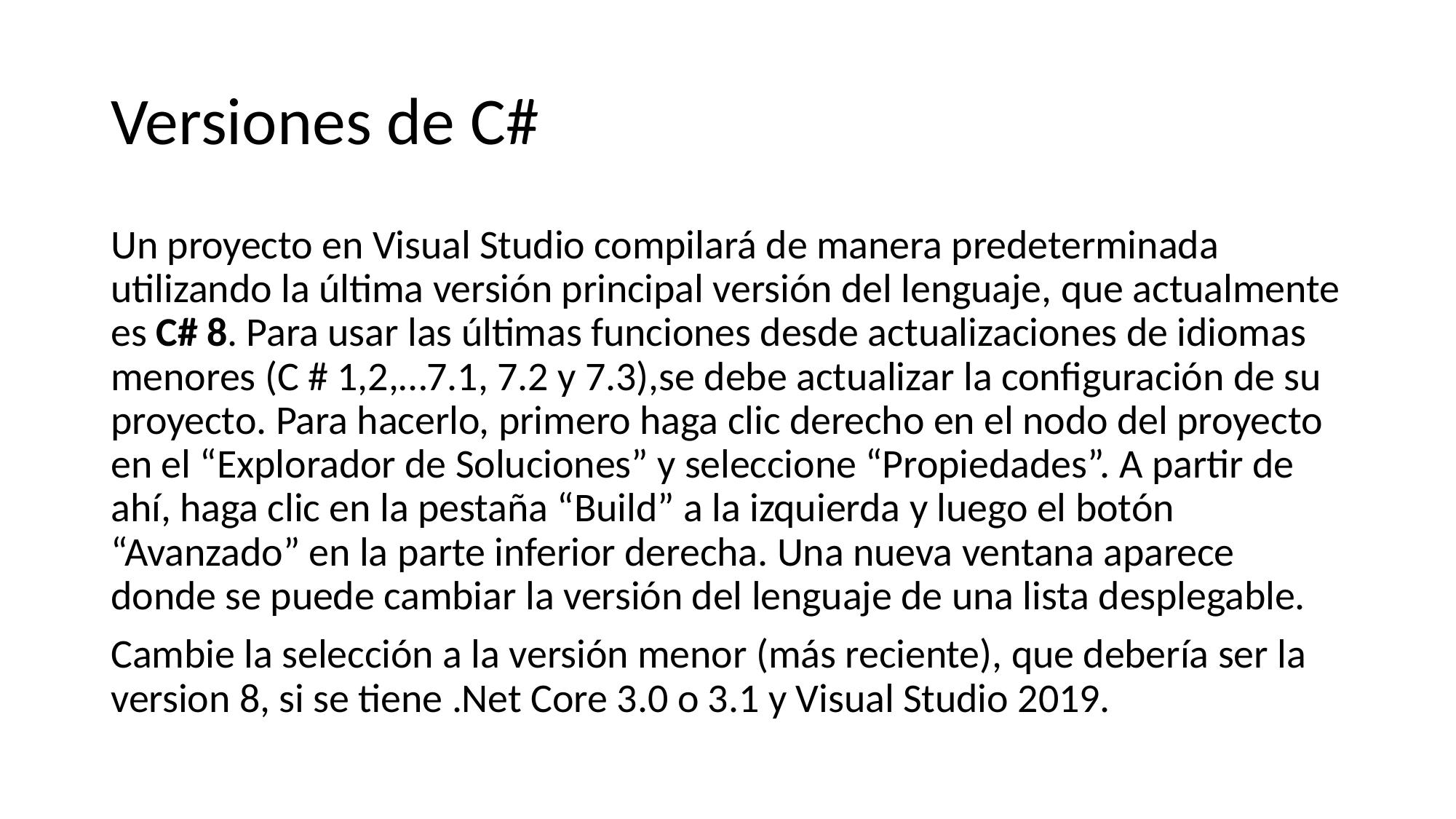

# Versiones de C#
Un proyecto en Visual Studio compilará de manera predeterminada utilizando la última versión principal versión del lenguaje, que actualmente es C# 8. Para usar las últimas funciones desde actualizaciones de idiomas menores (C # 1,2,…7.1, 7.2 y 7.3),se debe actualizar la configuración de su proyecto. Para hacerlo, primero haga clic derecho en el nodo del proyecto en el “Explorador de Soluciones” y seleccione “Propiedades”. A partir de ahí, haga clic en la pestaña “Build” a la izquierda y luego el botón “Avanzado” en la parte inferior derecha. Una nueva ventana aparece donde se puede cambiar la versión del lenguaje de una lista desplegable.
Cambie la selección a la versión menor (más reciente), que debería ser la version 8, si se tiene .Net Core 3.0 o 3.1 y Visual Studio 2019.